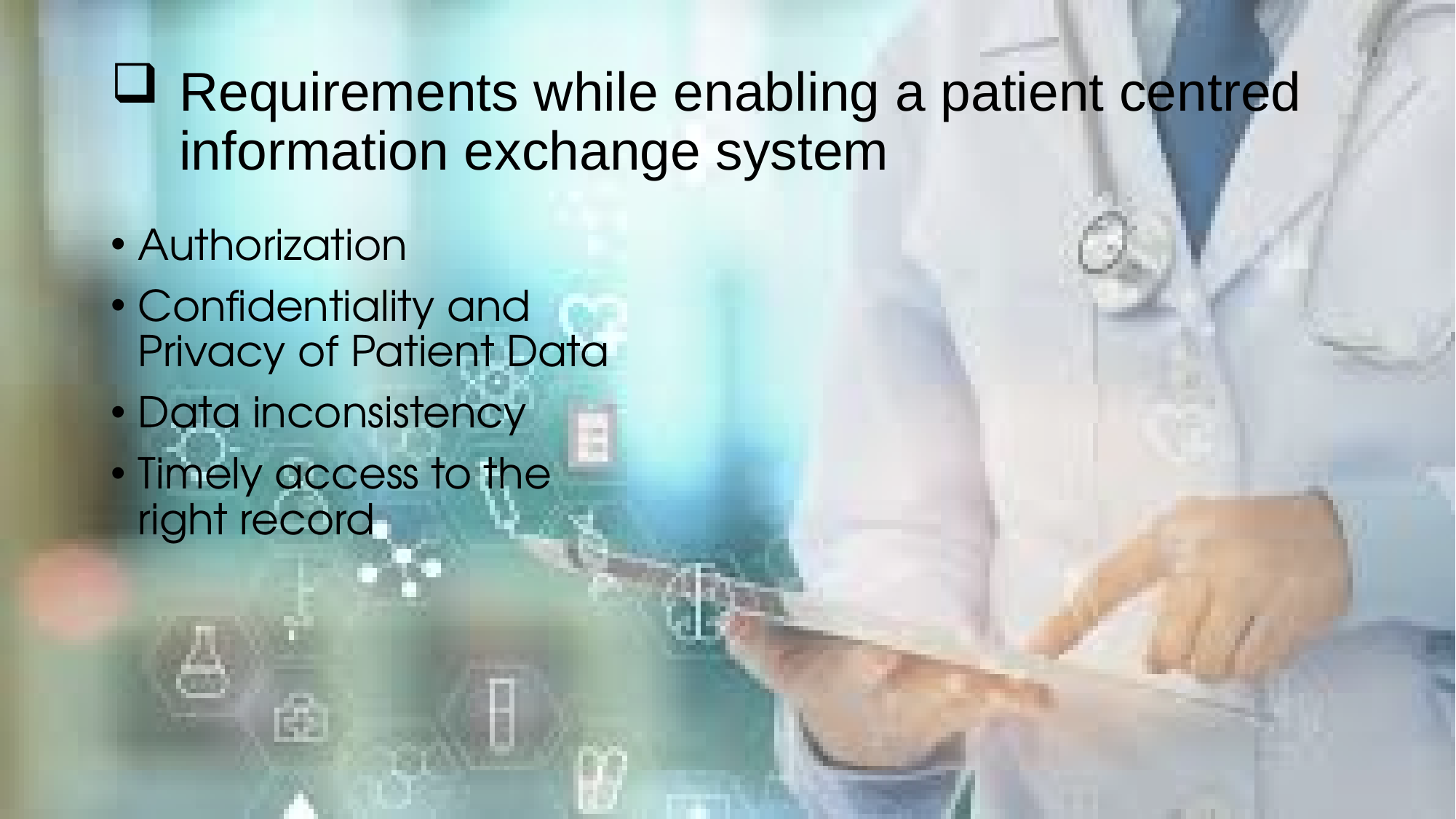

# Requirements while enabling a patient centred information exchange system
Authorization
Confidentiality and Privacy of Patient Data
Data inconsistency
Timely access to the right record